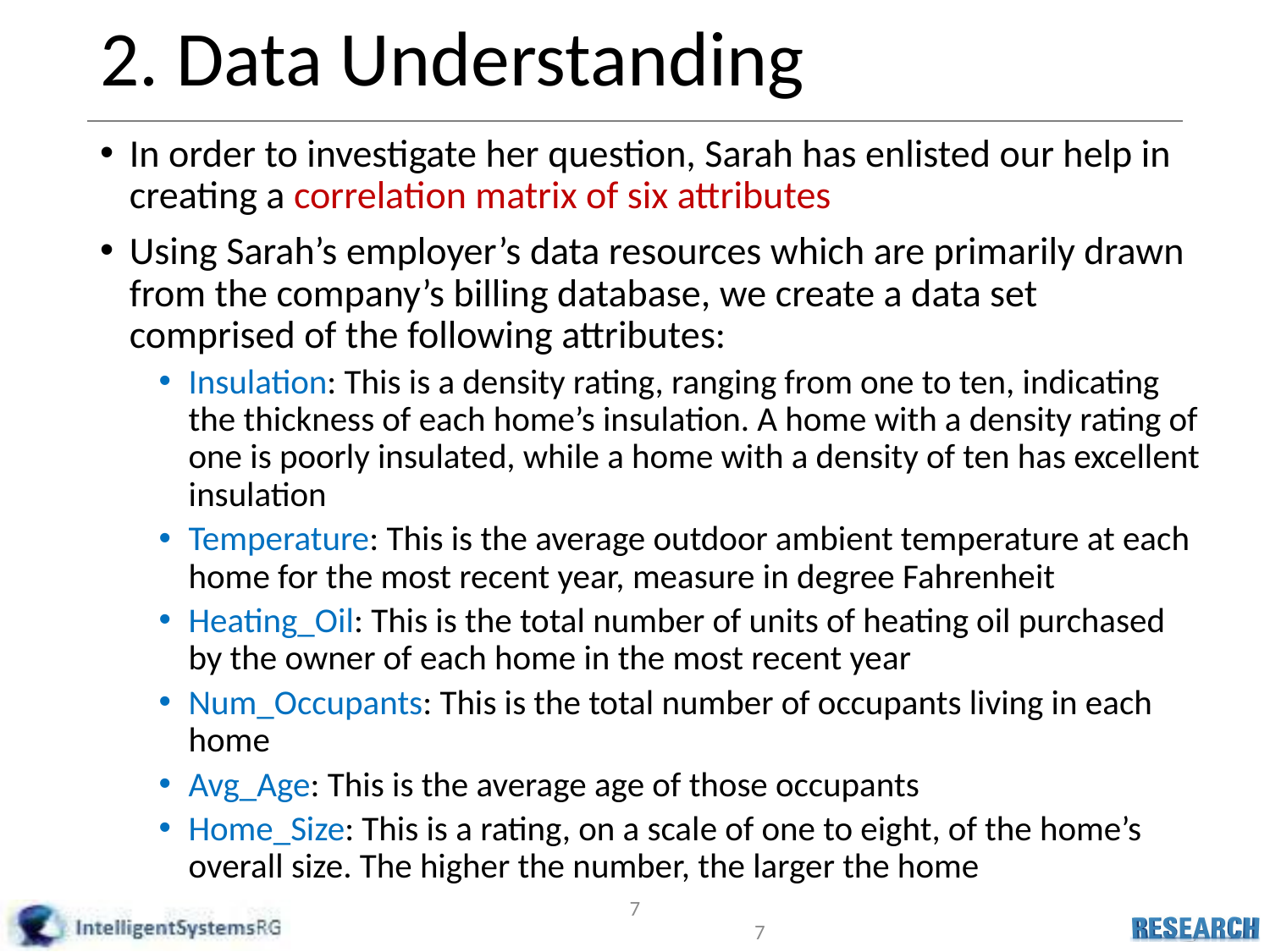

# 2. Data Understanding
In order to investigate her question, Sarah has enlisted our help in creating a correlation matrix of six attributes
Using Sarah’s employer’s data resources which are primarily drawn from the company’s billing database, we create a data set comprised of the following attributes:
Insulation: This is a density rating, ranging from one to ten, indicating the thickness of each home’s insulation. A home with a density rating of one is poorly insulated, while a home with a density of ten has excellent insulation
Temperature: This is the average outdoor ambient temperature at each home for the most recent year, measure in degree Fahrenheit
Heating_Oil: This is the total number of units of heating oil purchased by the owner of each home in the most recent year
Num_Occupants: This is the total number of occupants living in each home
Avg_Age: This is the average age of those occupants
Home_Size: This is a rating, on a scale of one to eight, of the home’s overall size. The higher the number, the larger the home
7